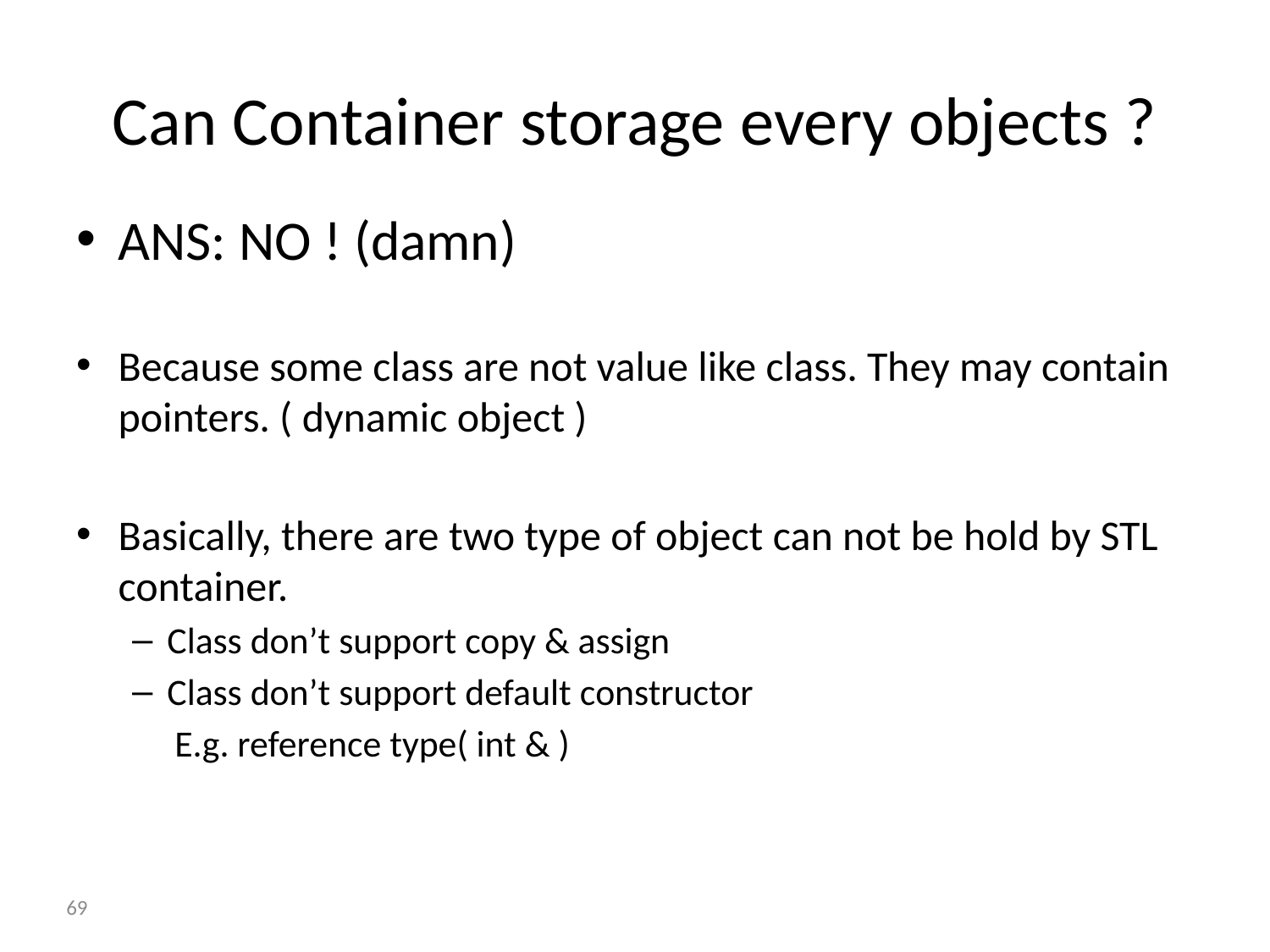

# Can Container storage every objects ?
ANS: NO ! (damn)

Because some class are not value like class. They may contain pointers. ( dynamic object )

Basically, there are two type of object can not be hold by STL container.
Class don’t support copy & assign
Class don’t support default constructor
     E.g. reference type( int & )

69